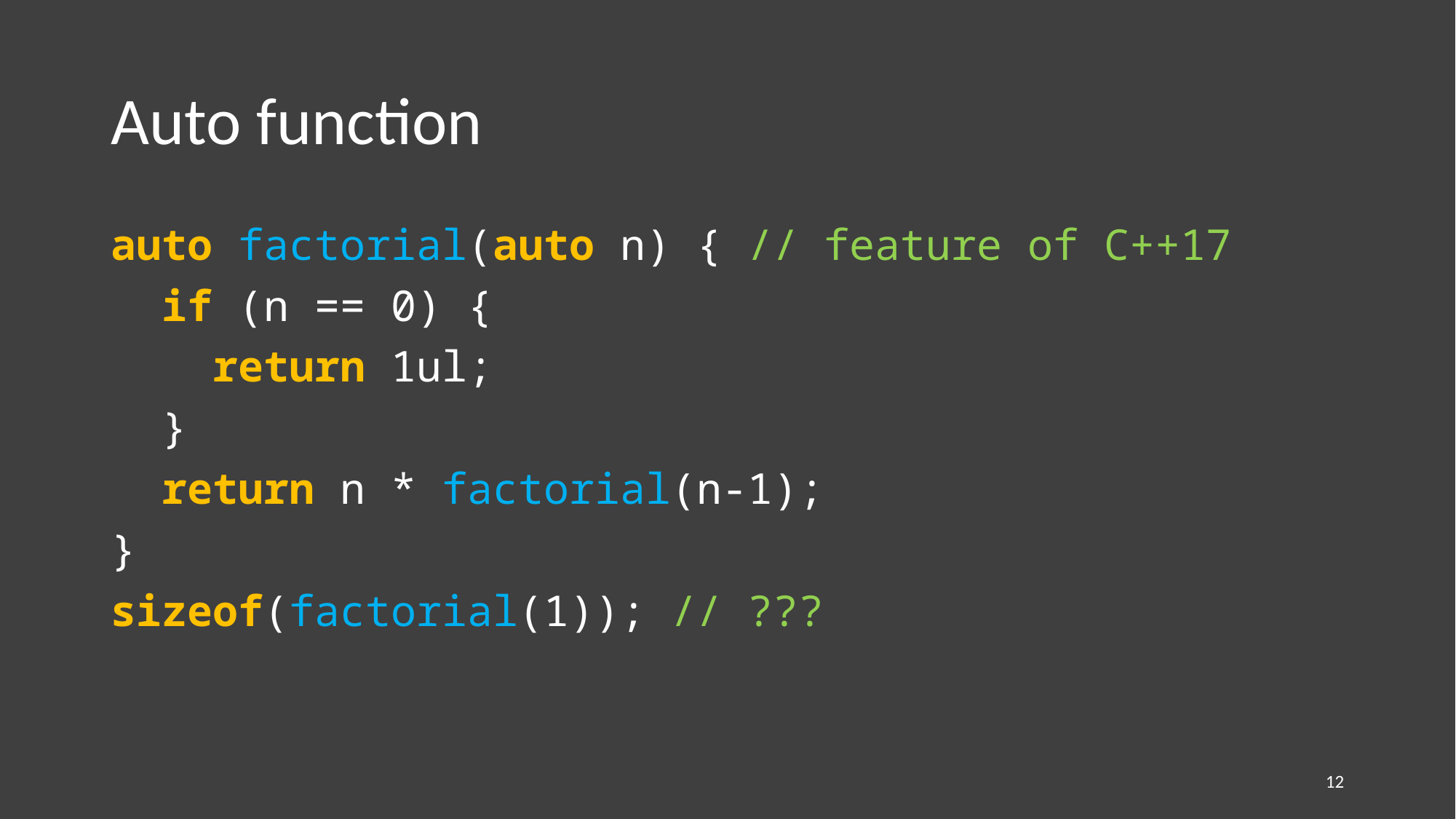

# Auto function
auto factorial(auto n) { // feature of C++17
  if (n == 0) {
    return 1ul;
  }
  return n * factorial(n-1);
}
sizeof(factorial(1)); // ???
12